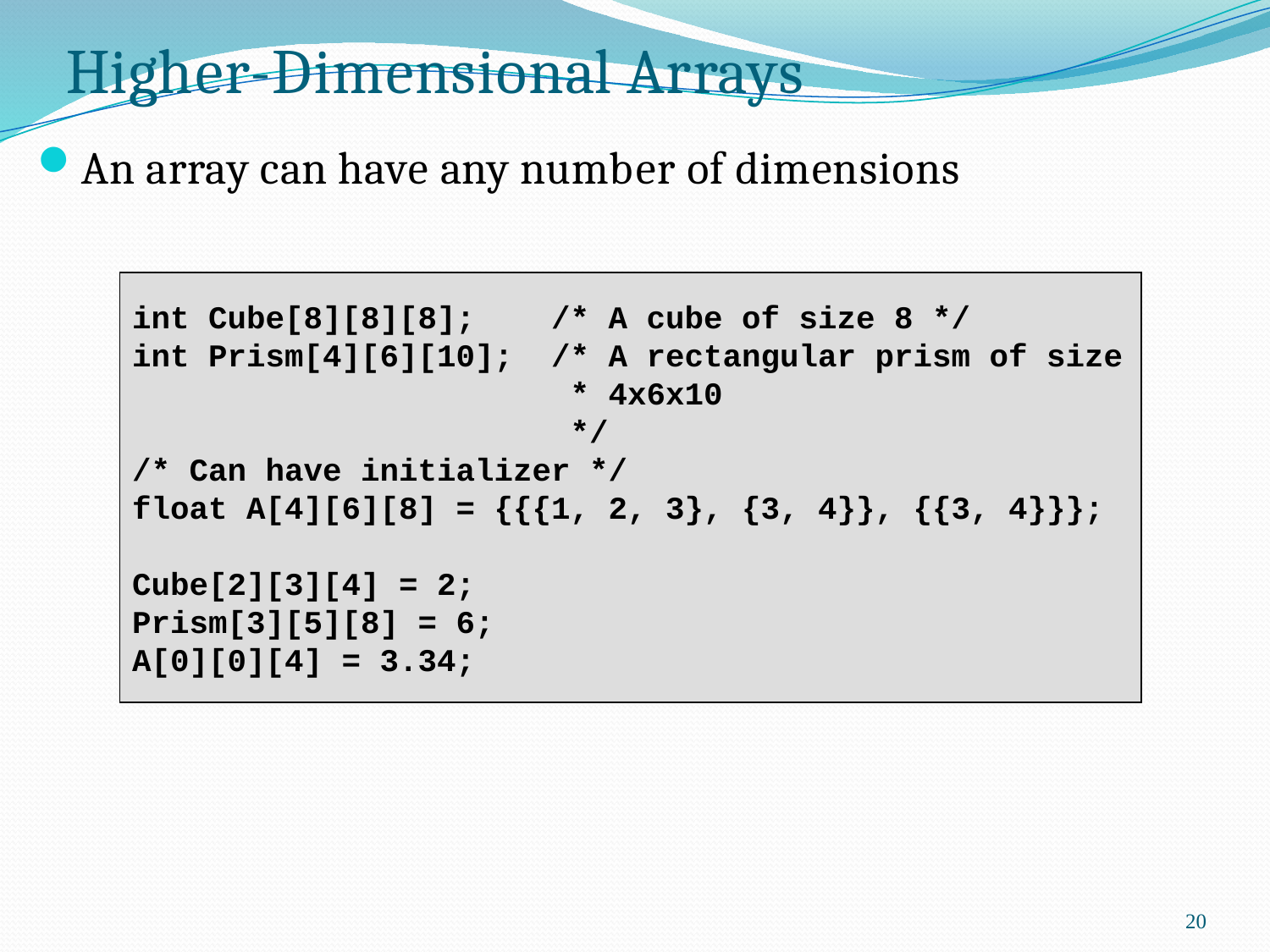

# Higher-Dimensional Arrays
An array can have any number of dimensions
int Cube[8][8][8];    /* A cube of size 8 */
int Prism[4][6][10];  /* A rectangular prism of size
                       * 4x6x10
                       */
/* Can have initializer */
float A[4][6][8] = {{{1, 2, 3}, {3, 4}}, {{3, 4}}};

Cube[2][3][4] = 2;
Prism[3][5][8] = 6;
A[0][0][4] = 3.34;
20